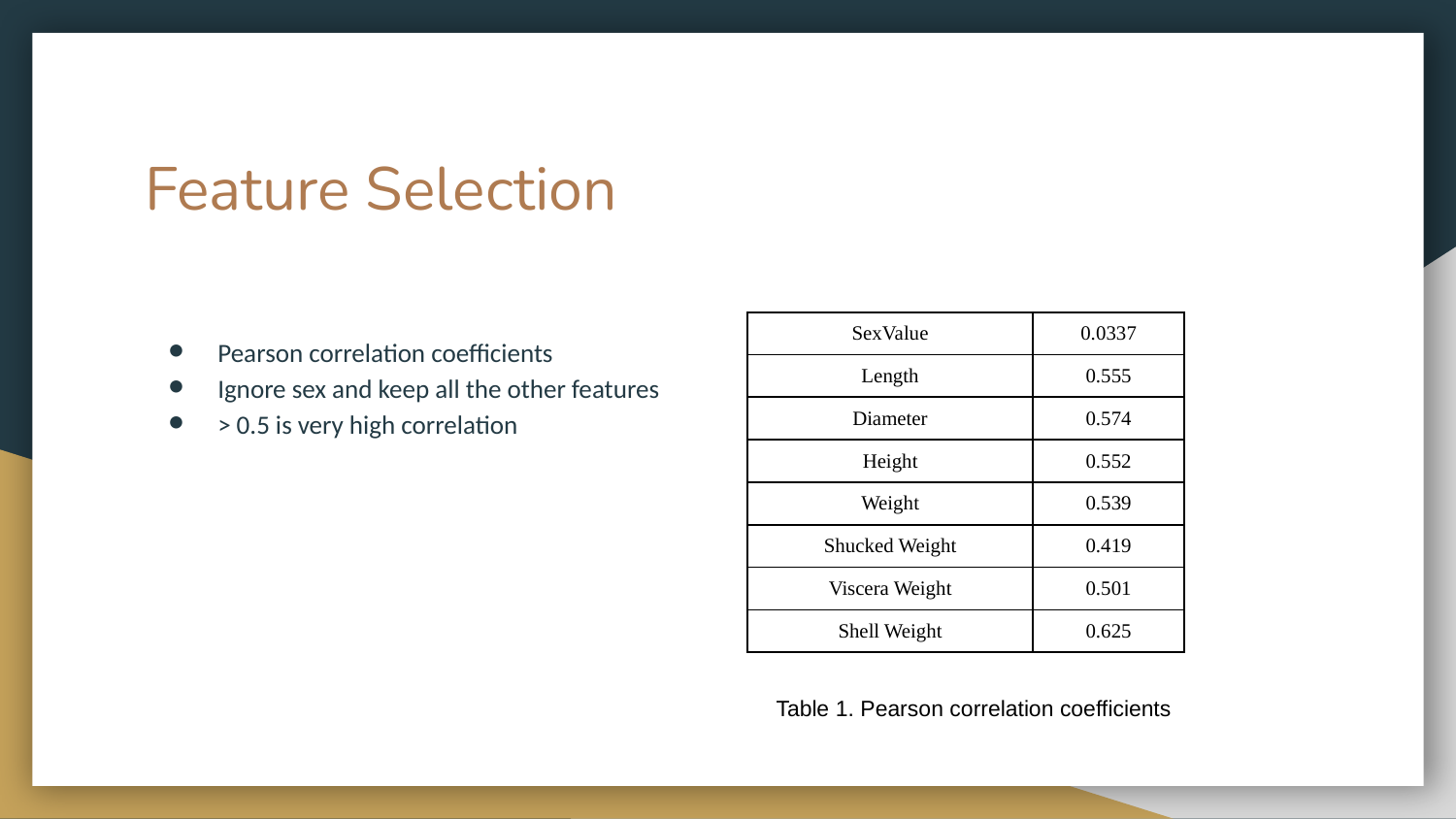

# Feature Selection
| SexValue | 0.0337 |
| --- | --- |
| Length | 0.555 |
| Diameter | 0.574 |
| Height | 0.552 |
| Weight | 0.539 |
| Shucked Weight | 0.419 |
| Viscera Weight | 0.501 |
| Shell Weight | 0.625 |
Pearson correlation coefficients
Ignore sex and keep all the other features
> 0.5 is very high correlation
Table 1. Pearson correlation coefficients